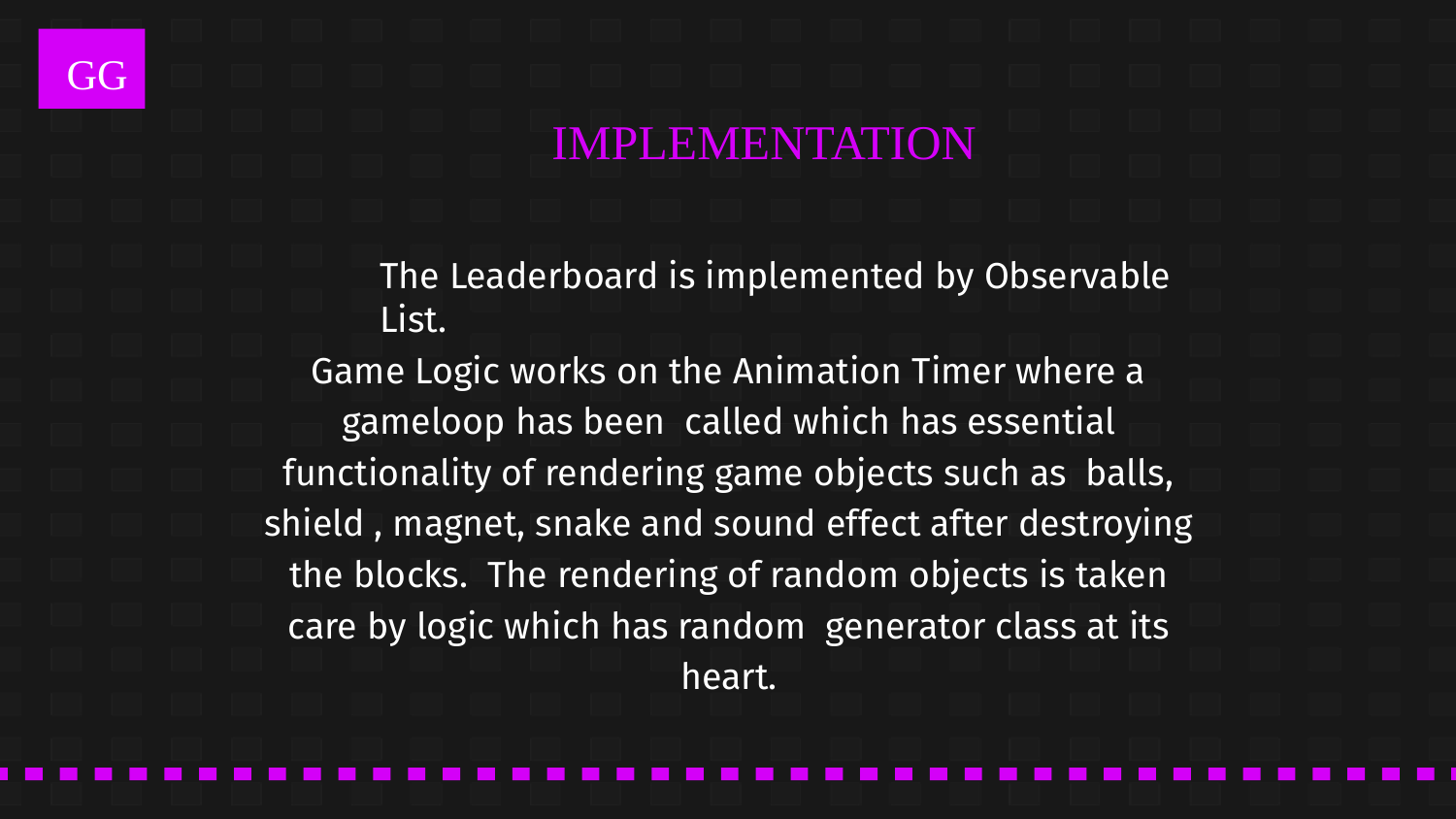

GG
# IMPLEMENTATION
The Leaderboard is implemented by Observable List.
Game Logic works on the Animation Timer where a gameloop has been  called which has essential functionality of rendering game objects such as  balls, shield , magnet, snake and sound effect after destroying the blocks.  The rendering of random objects is taken care by logic which has random  generator class at its heart.